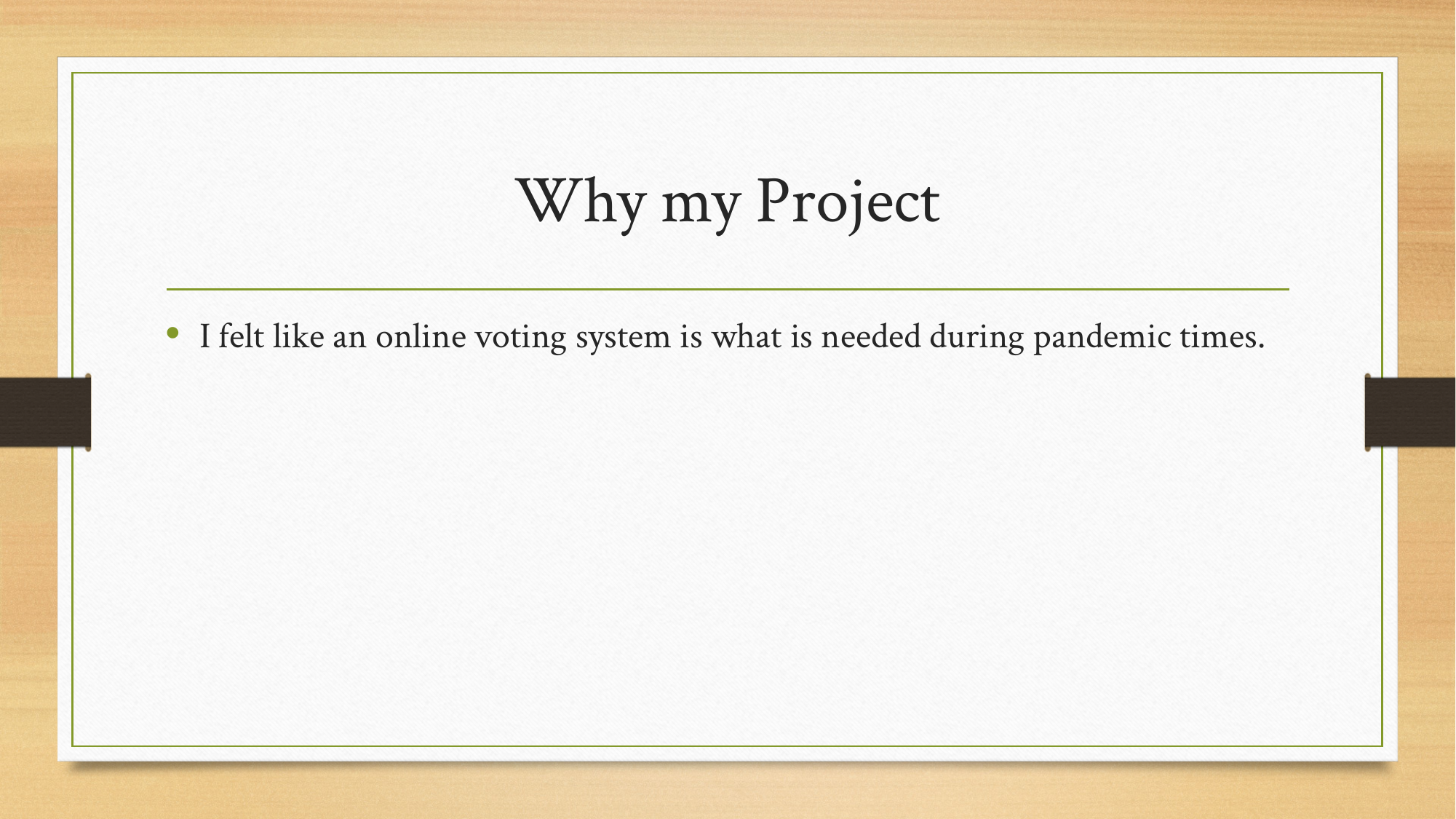

# Why my Project
I felt like an online voting system is what is needed during pandemic times.